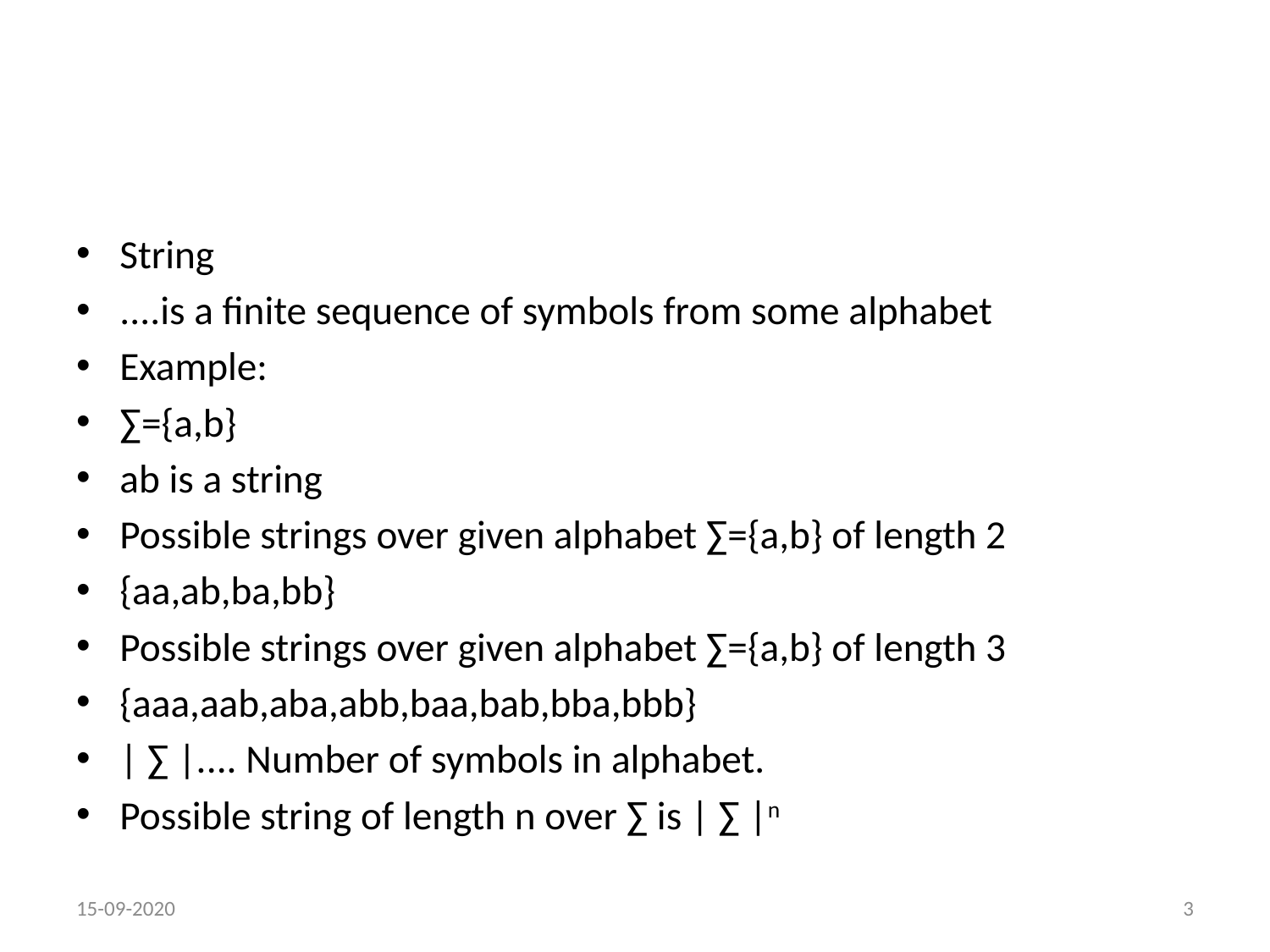

#
String
....is a finite sequence of symbols from some alphabet
Example:
∑={a,b}
ab is a string
Possible strings over given alphabet ∑={a,b} of length 2
{aa,ab,ba,bb}
Possible strings over given alphabet ∑={a,b} of length 3
{aaa,aab,aba,abb,baa,bab,bba,bbb}
| ∑ |.... Number of symbols in alphabet.
Possible string of length n over ∑ is | ∑ |n

15-09-2020

3